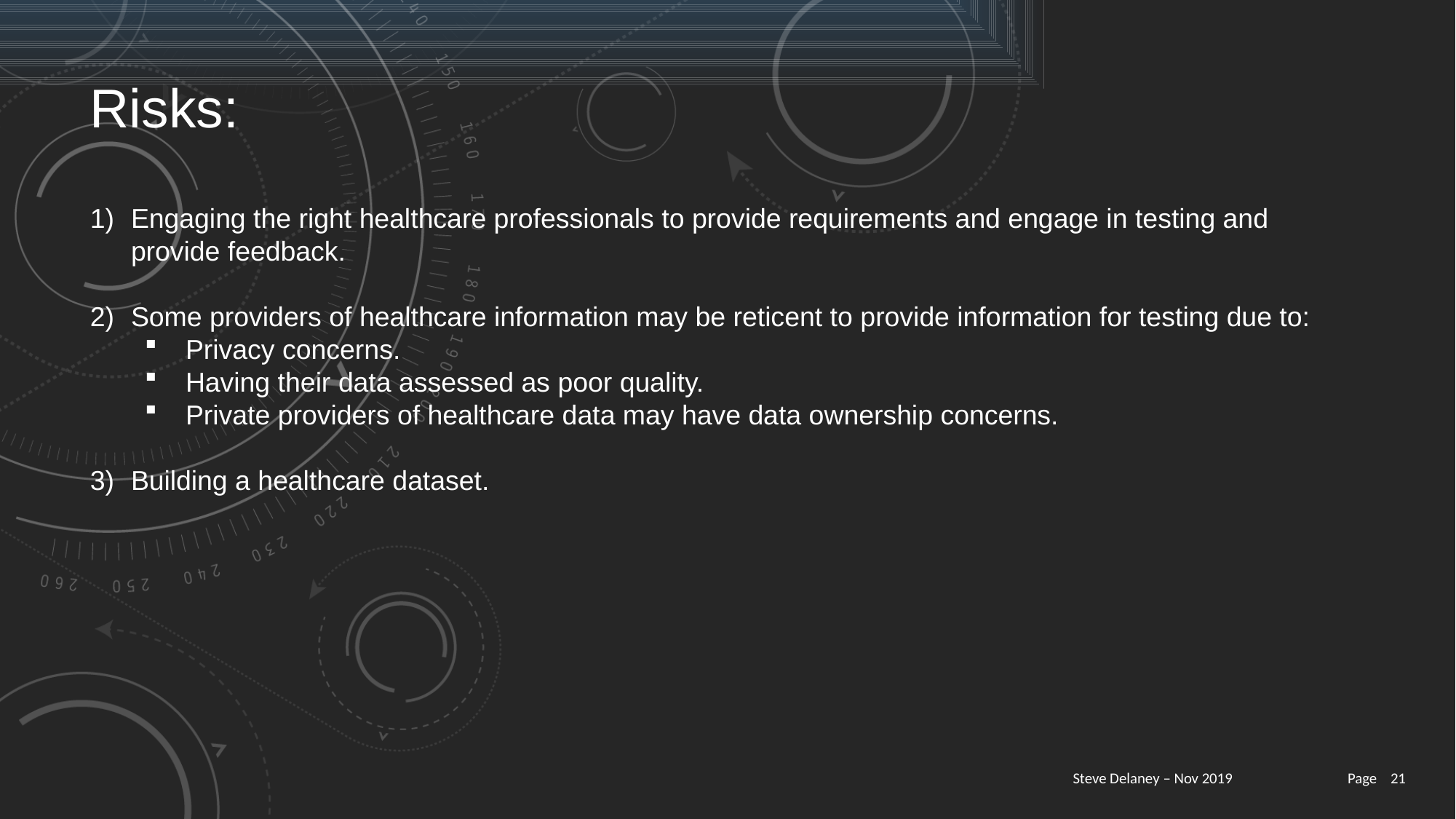

Risks:

Engaging the right healthcare professionals to provide requirements and engage in testing and provide feedback.
Some providers of healthcare information may be reticent to provide information for testing due to:
Privacy concerns.
Having their data assessed as poor quality.
Private providers of healthcare data may have data ownership concerns.
Building a healthcare dataset.
 Page    21
Steve Delaney – Nov 2019